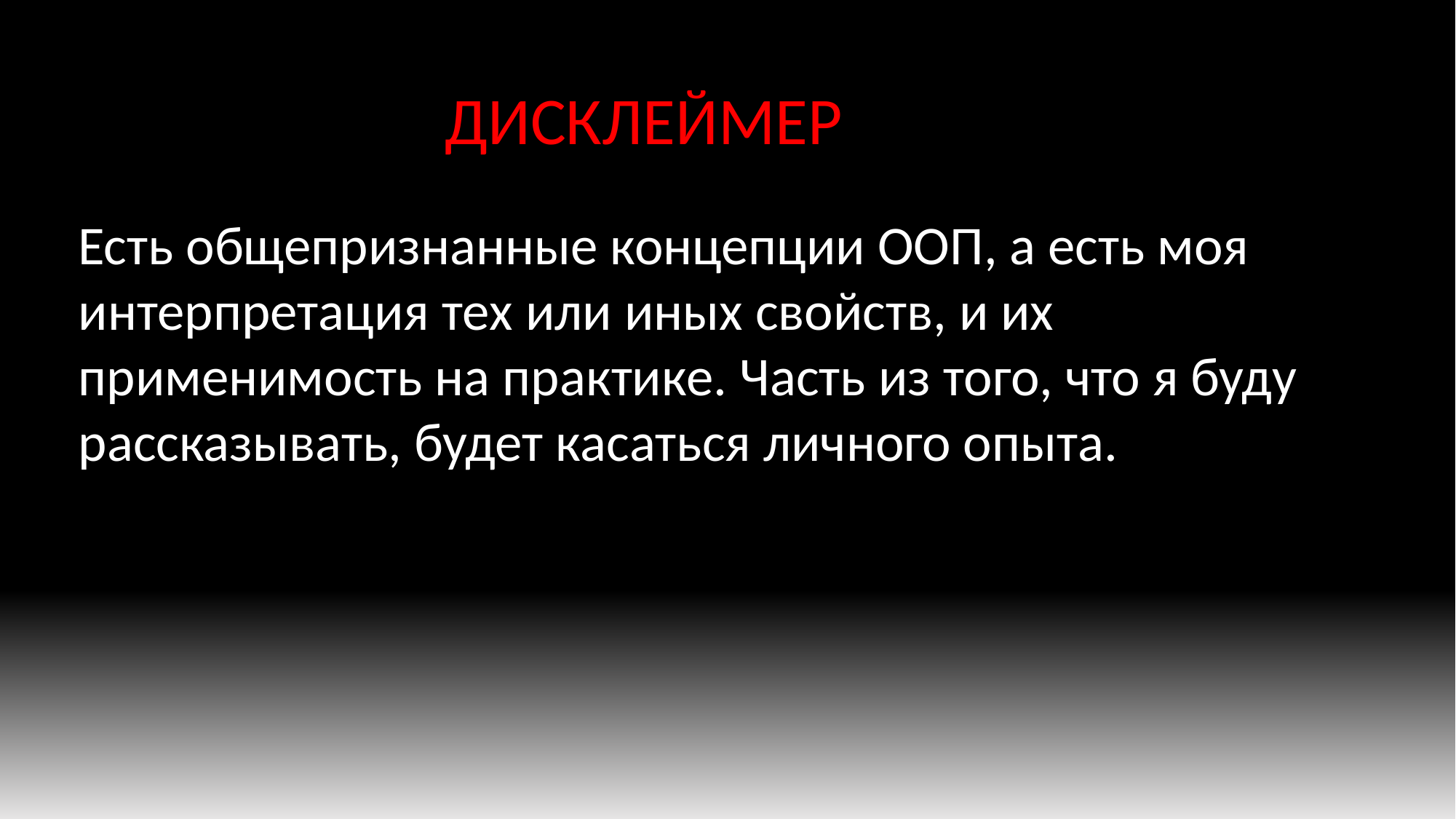

ДИСКЛЕЙМЕР
Есть общепризнанные концепции ООП, а есть моя интерпретация тех или иных свойств, и их применимость на практике. Часть из того, что я буду рассказывать, будет касаться личного опыта.